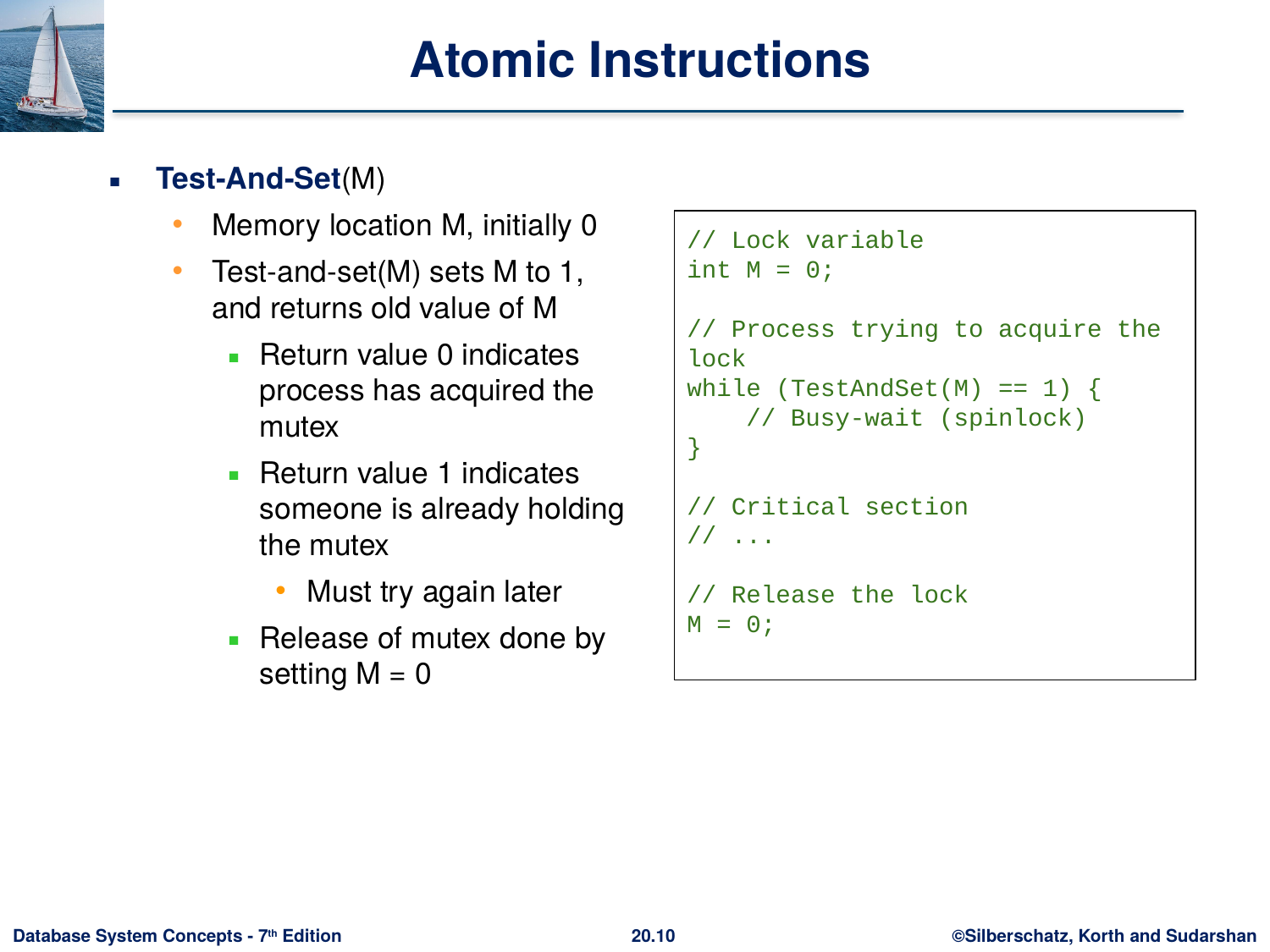

# Atomic Instructions
Test-And-Set(M)
Memory location M, initially 0
Test-and-set(M) sets M to 1, and returns old value of M
Return value 0 indicates process has acquired the mutex
Return value 1 indicates someone is already holding the mutex
Must try again later
Release of mutex done by setting M = 0
// Lock variable
int M = 0;

// Process trying to acquire the lock
while (TestAndSet(M) == 1) {
    // Busy-wait (spinlock)
}

// Critical section
// ...

// Release the lock
M = 0;